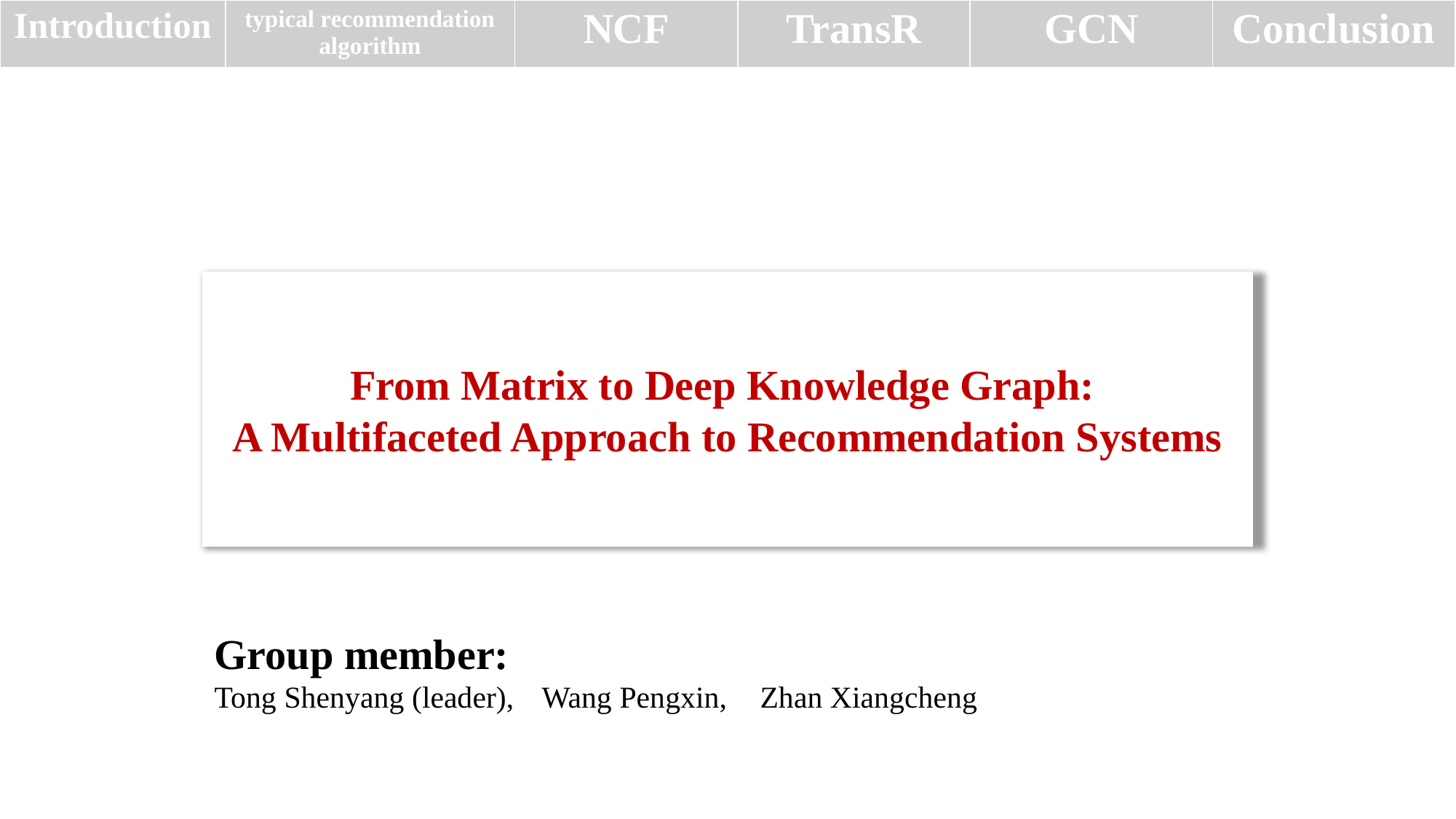

| Introduction | typical recommendation algorithm | NCF | TransR | GCN | Conclusion |
| --- | --- | --- | --- | --- | --- |

From Matrix to Deep Knowledge Graph:
A Multifaceted Approach to Recommendation Systems
Group member:
Tong Shenyang (leader), 	Wang Pengxin, 	Zhan Xiangcheng